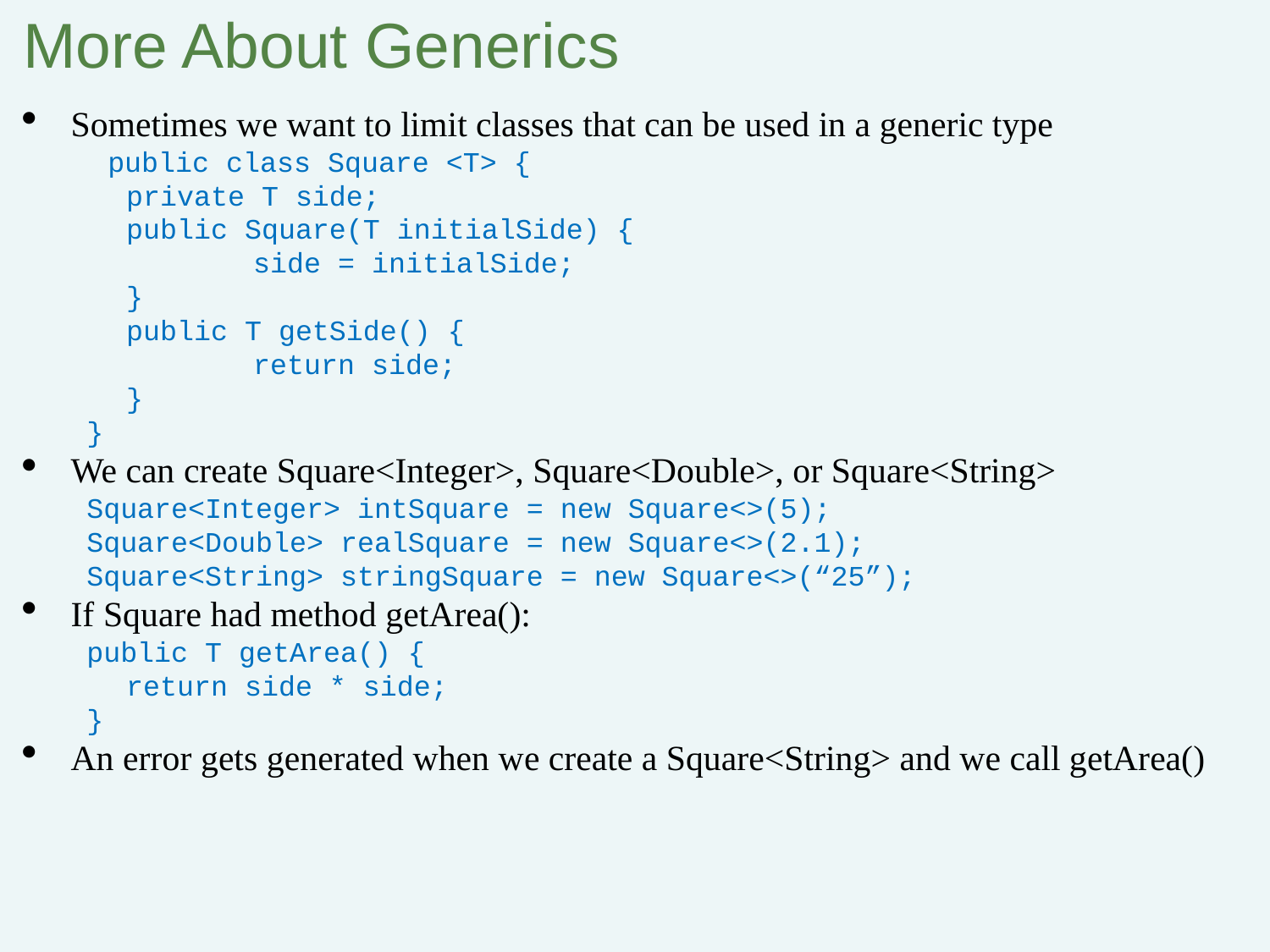

More About Generics
Sometimes we want to limit classes that can be used in a generic type
     public class Square <T> {
	private T side;
	public Square(T initialSide) {
		side = initialSide;
	}
	public T getSide() {
		return side;
	}
}
We can create Square<Integer>, Square<Double>, or Square<String>
Square<Integer> intSquare = new Square<>(5);
Square<Double> realSquare = new Square<>(2.1);
Square<String> stringSquare = new Square<>(“25”);
If Square had method getArea():
public T getArea() {
	return side * side;
}
An error gets generated when we create a Square<String> and we call getArea()